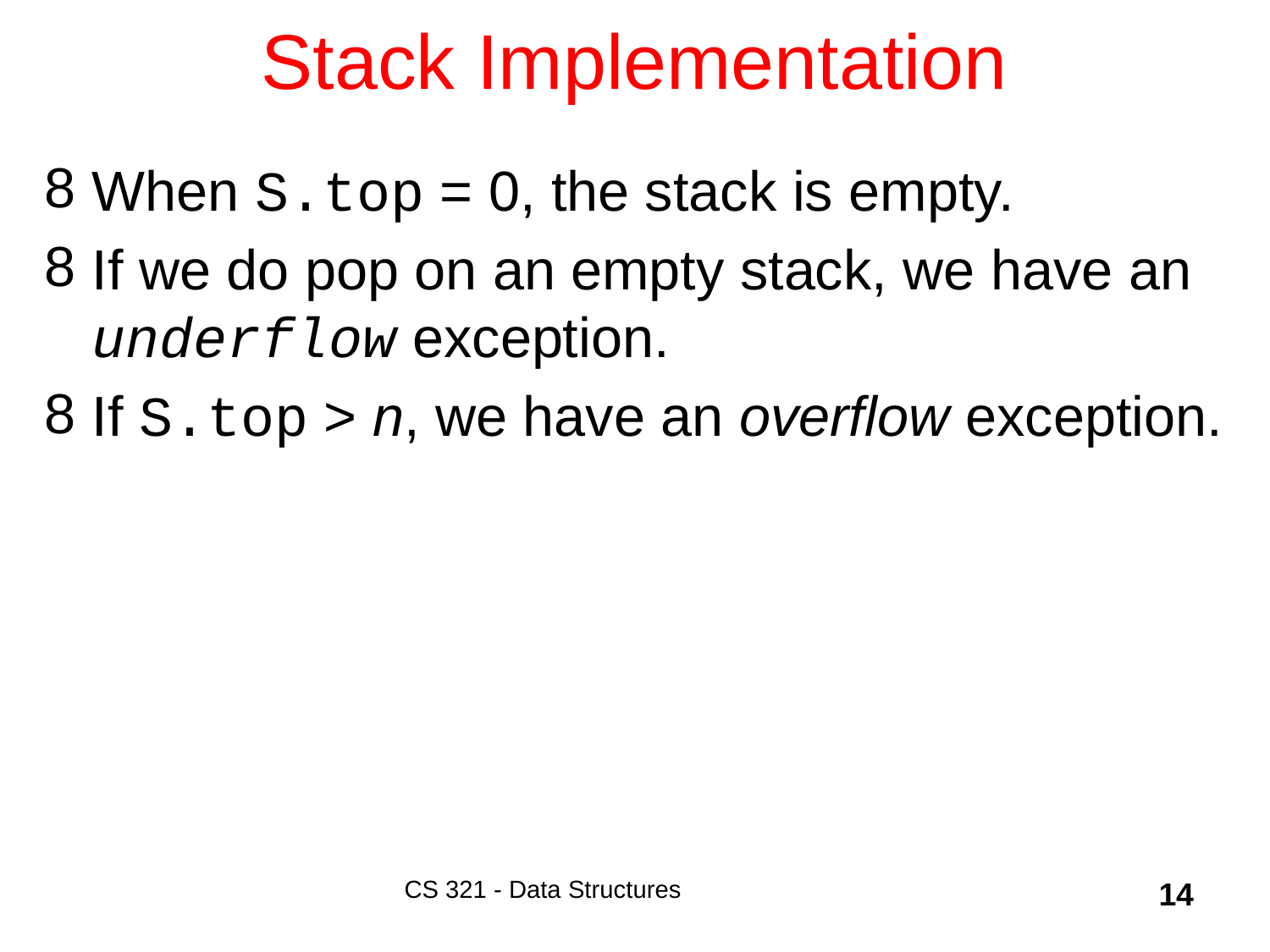

# Stack Implementation
When S.top = 0, the stack is empty.
If we do pop on an empty stack, we have an underflow exception.
If S.top > n, we have an overflow exception.
CS 321 - Data Structures
14